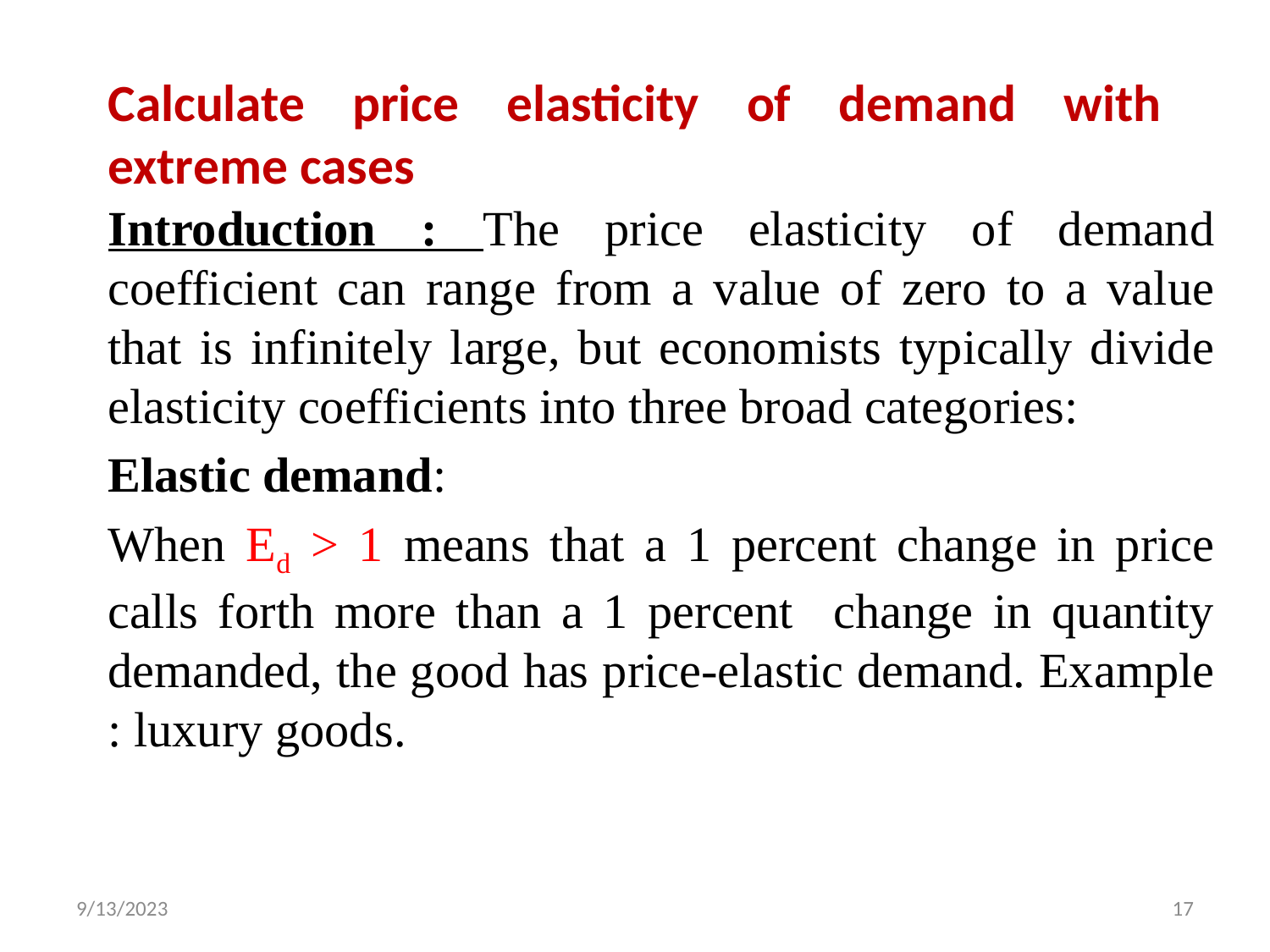

# Calculate price elasticity of demand with extreme cases
Introduction : The price elasticity of demand coefficient can range from a value of zero to a value that is infinitely large, but economists typically divide elasticity coefficients into three broad categories:
Elastic demand:
When Ed > 1 means that a 1 percent change in price calls forth more than a 1 percent  change in quantity demanded, the good has price-elastic demand. Example : luxury goods.

9/13/2023
17